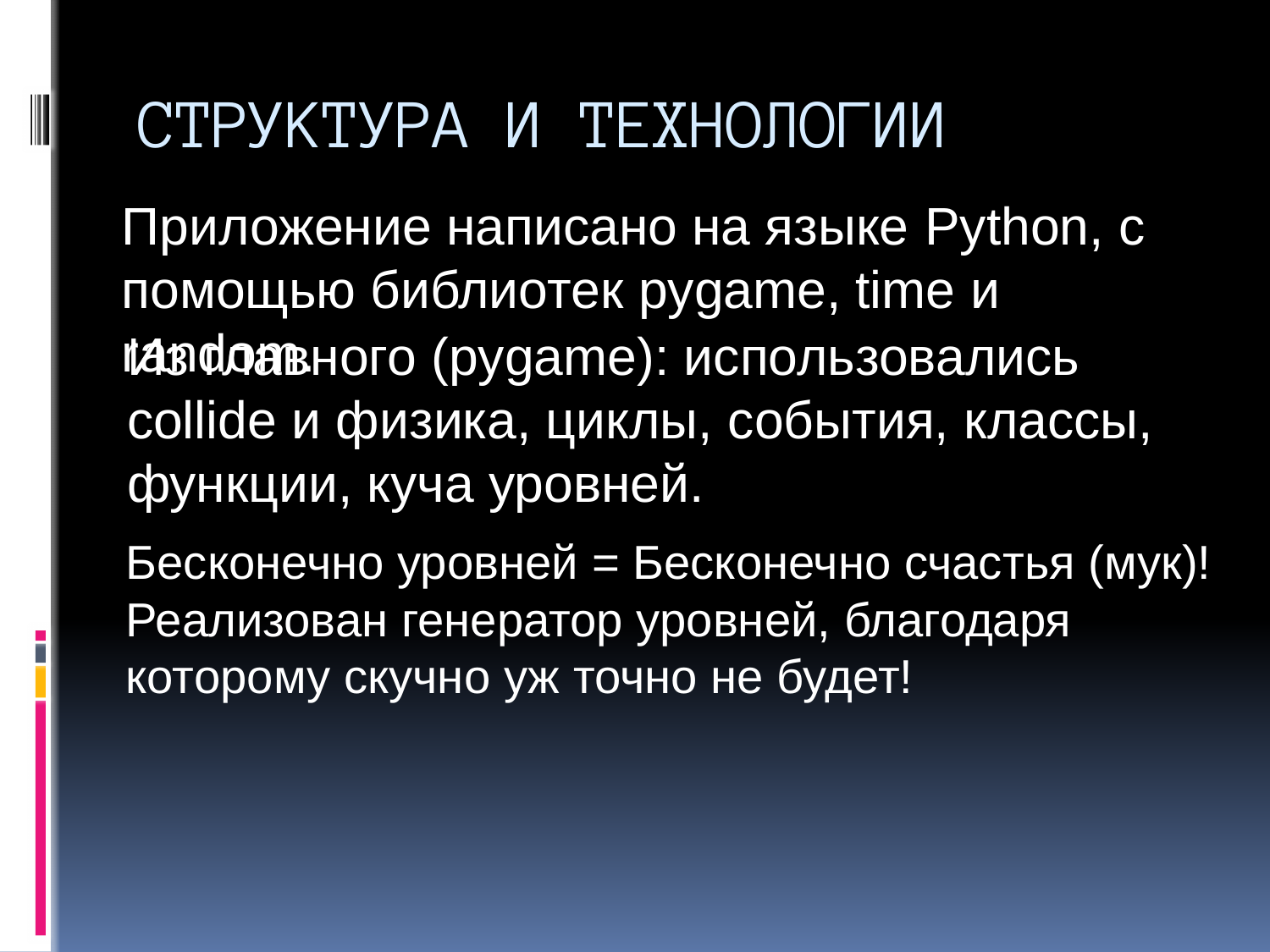

# СТРУКТУРА И ТЕХНОЛОГИИ
Приложение написано на языке Python, с помощью библиотек pygame, time и random.
Из главного (pygame): использовались collide и физика, циклы, события, классы, функции, куча уровней.
Бесконечно уровней = Бесконечно счастья (мук)! Реализован генератор уровней, благодаря которому скучно уж точно не будет!